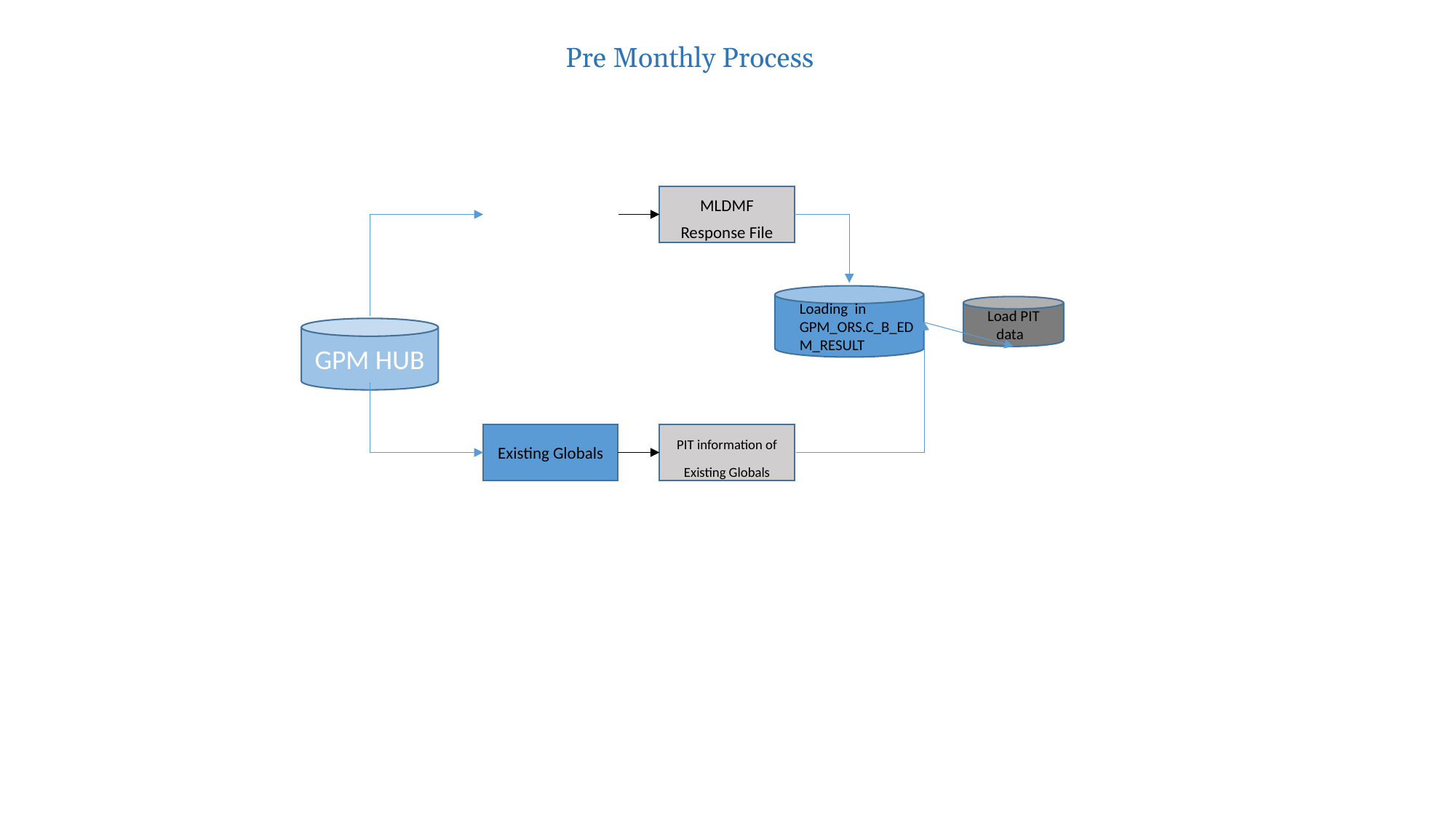

Pre Monthly Process
MLDMF Response File

Loading  in GPM_ORS.C_B_EDM_RESULT

Load PIT data

GPM HUB
Existing Globals
PIT information of Existing Globals